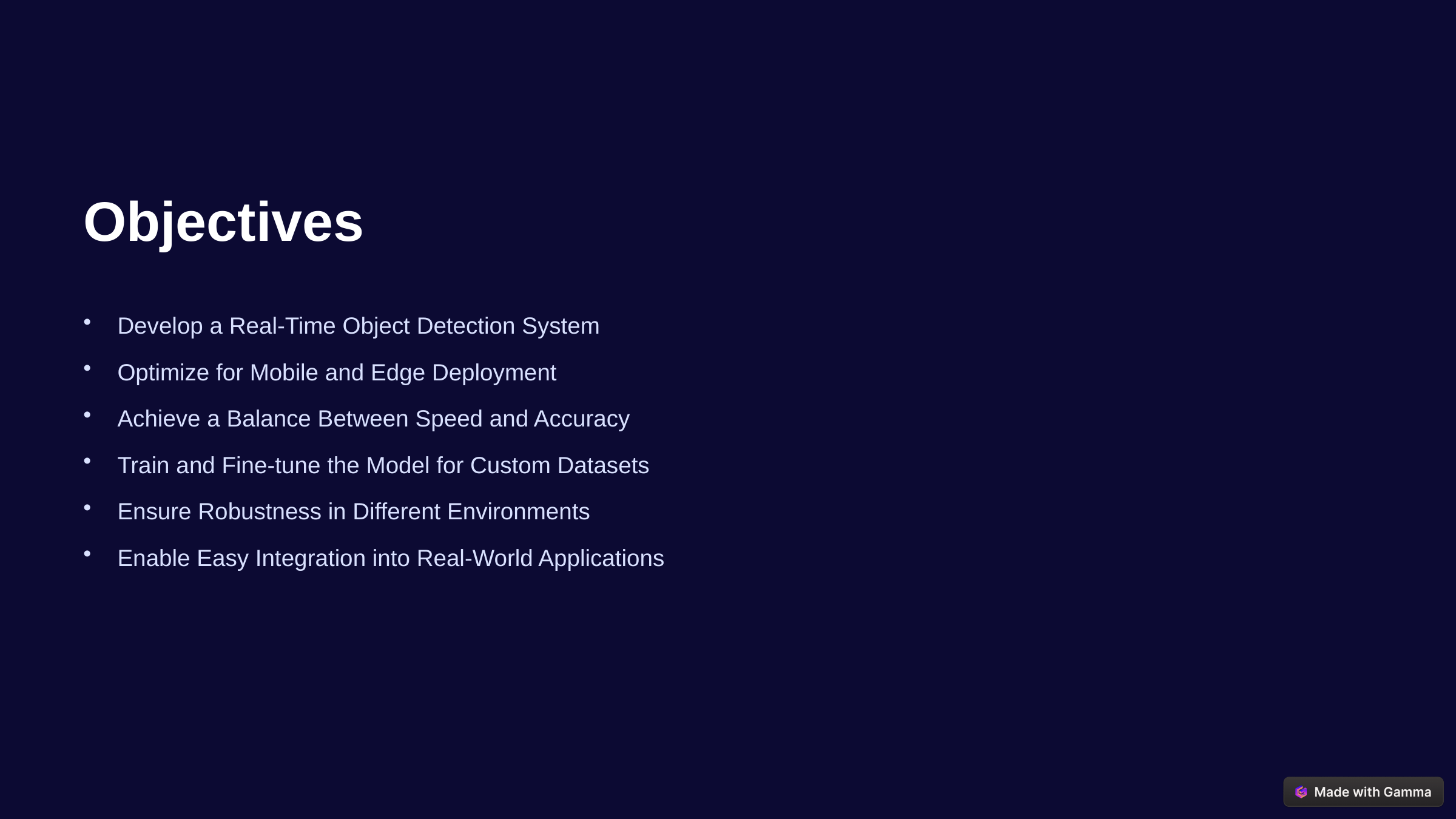

Objectives
Develop a Real-Time Object Detection System
Optimize for Mobile and Edge Deployment
Achieve a Balance Between Speed and Accuracy
Train and Fine-tune the Model for Custom Datasets
Ensure Robustness in Different Environments
Enable Easy Integration into Real-World Applications